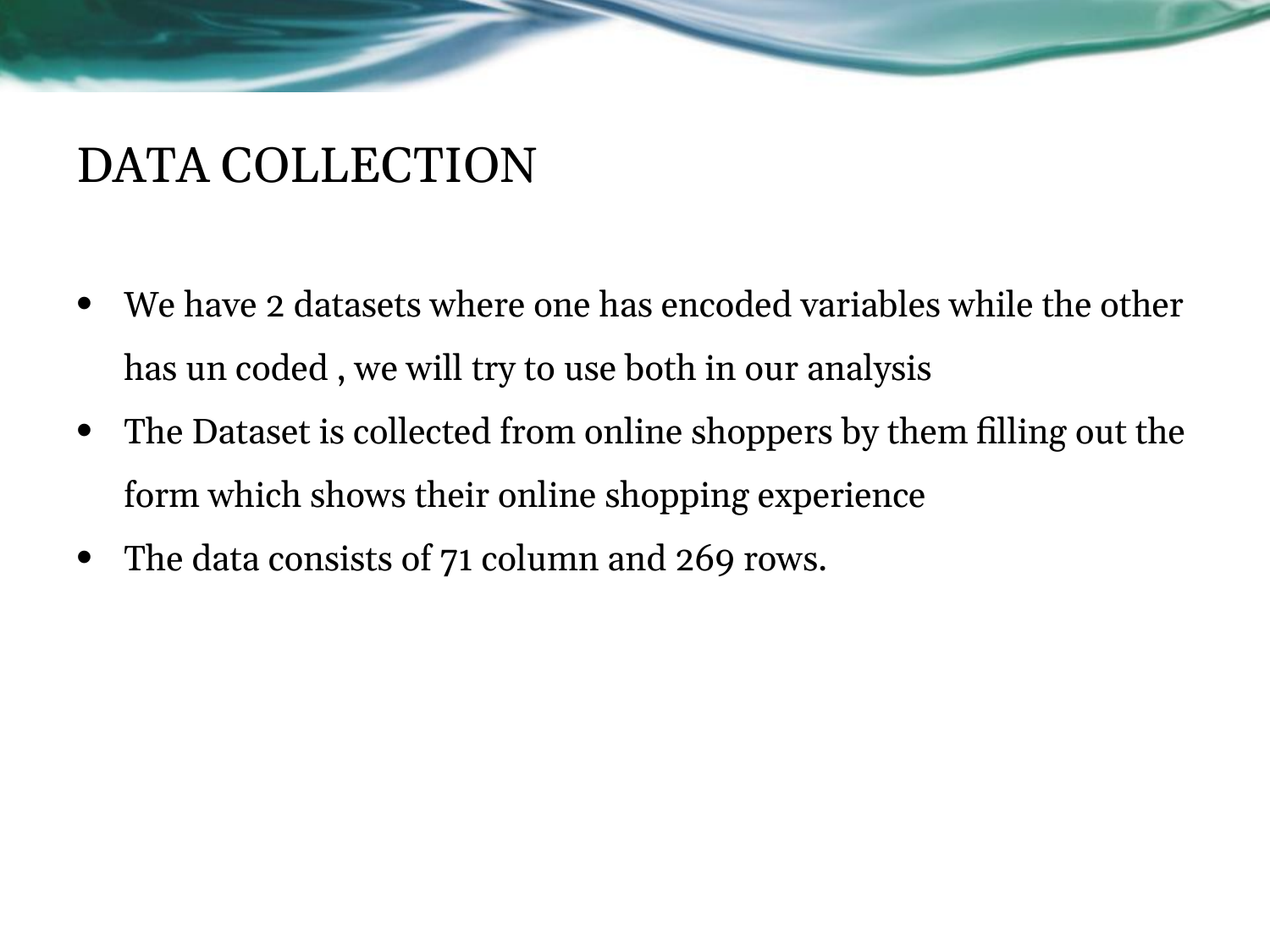

# DATA COLLECTION
We have 2 datasets where one has encoded variables while the other has un coded , we will try to use both in our analysis
The Dataset is collected from online shoppers by them filling out the form which shows their online shopping experience
The data consists of 71 column and 269 rows.